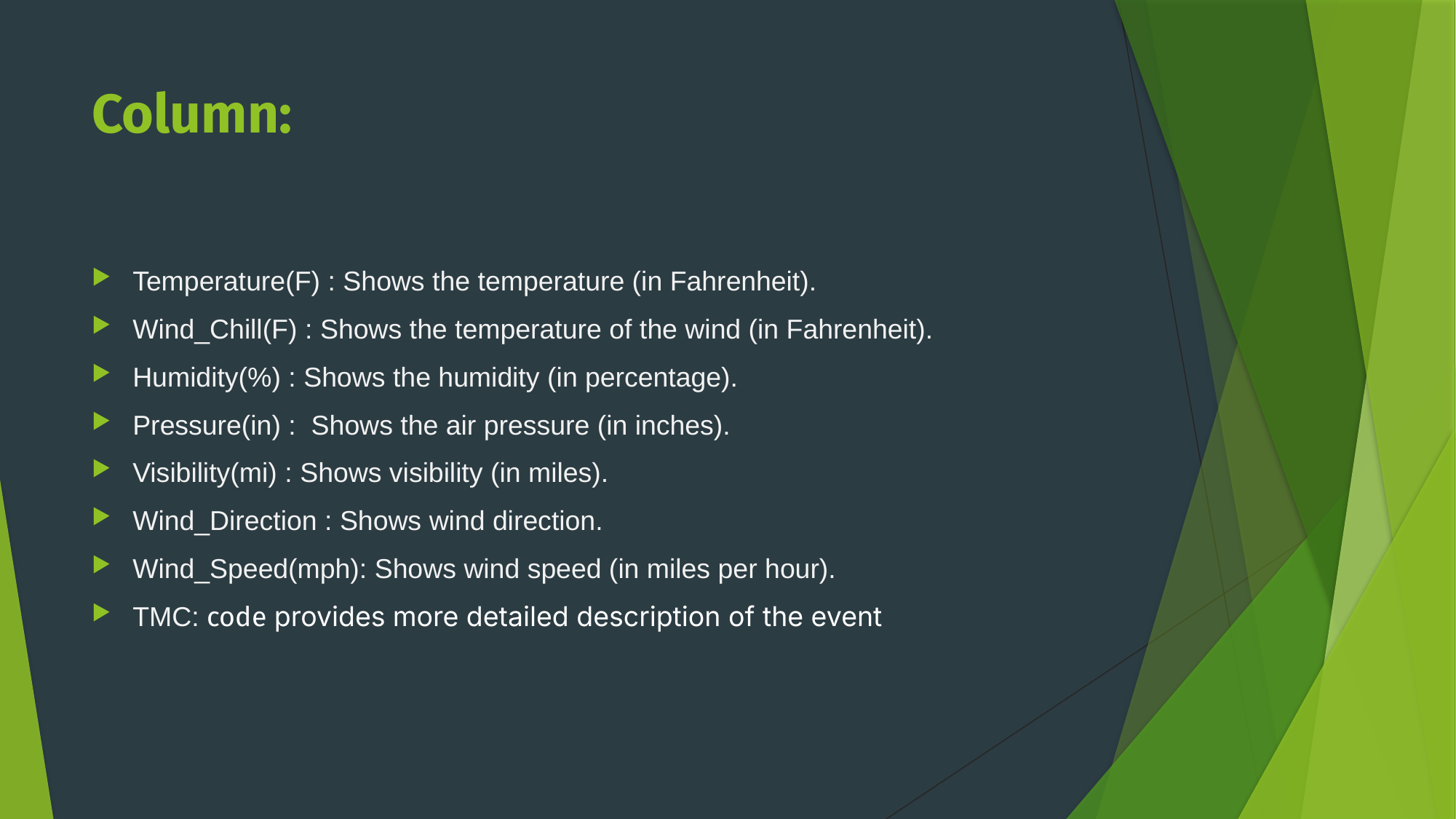

# Column:
Temperature(F) : Shows the temperature (in Fahrenheit).
Wind_Chill(F) : Shows the temperature of the wind (in Fahrenheit).
Humidity(%) : Shows the humidity (in percentage).
Pressure(in) :  Shows the air pressure (in inches).
Visibility(mi) : Shows visibility (in miles).
Wind_Direction : Shows wind direction.
Wind_Speed(mph): Shows wind speed (in miles per hour).
TMC: code provides more detailed description of the event